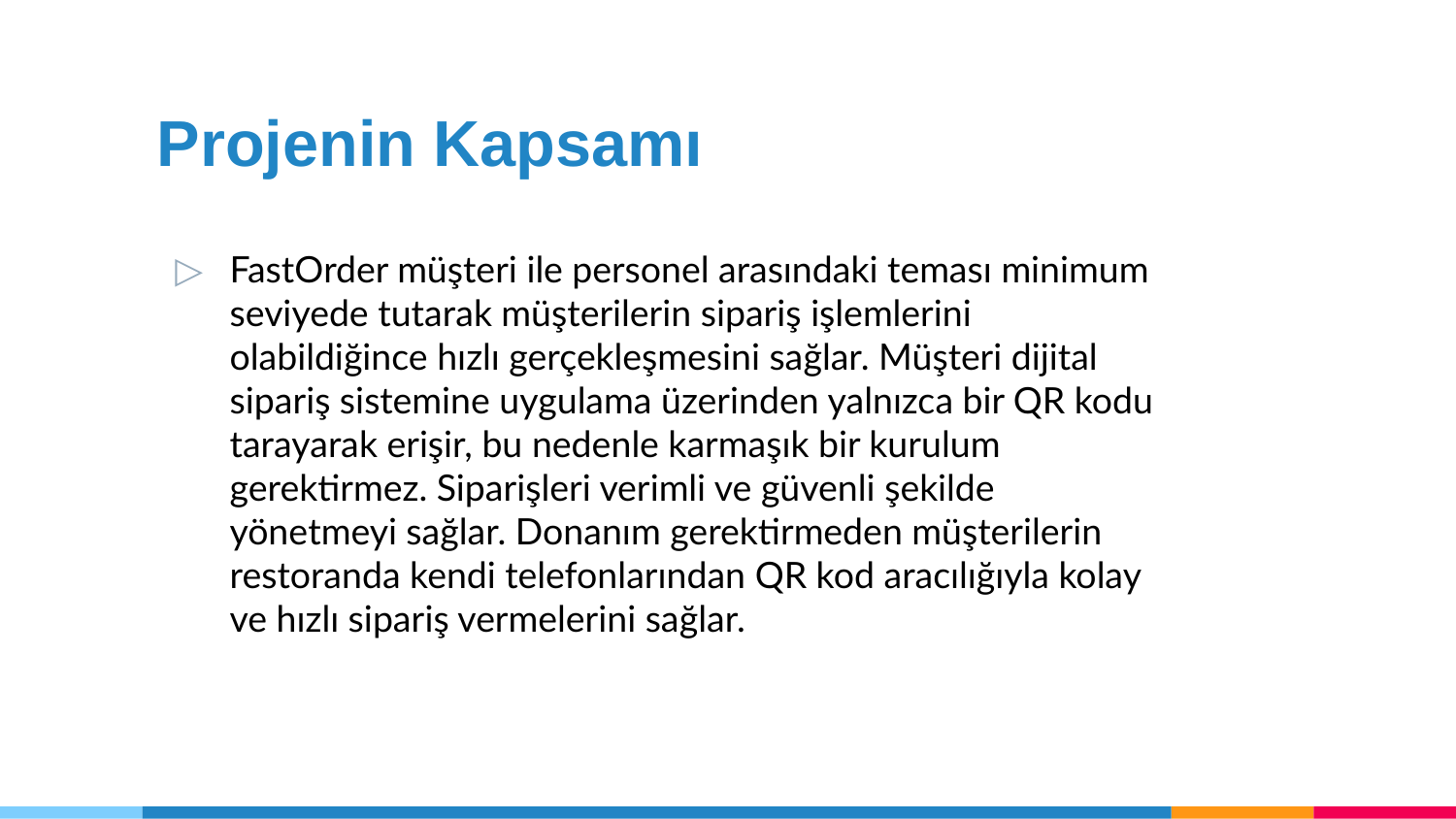

# Projenin Kapsamı
FastOrder müşteri ile personel arasındaki teması minimum seviyede tutarak müşterilerin sipariş işlemlerini olabildiğince hızlı gerçekleşmesini sağlar. Müşteri dijital sipariş sistemine uygulama üzerinden yalnızca bir QR kodu tarayarak erişir, bu nedenle karmaşık bir kurulum gerektirmez. Siparişleri verimli ve güvenli şekilde yönetmeyi sağlar. Donanım gerektirmeden müşterilerin restoranda kendi telefonlarından QR kod aracılığıyla kolay ve hızlı sipariş vermelerini sağlar.